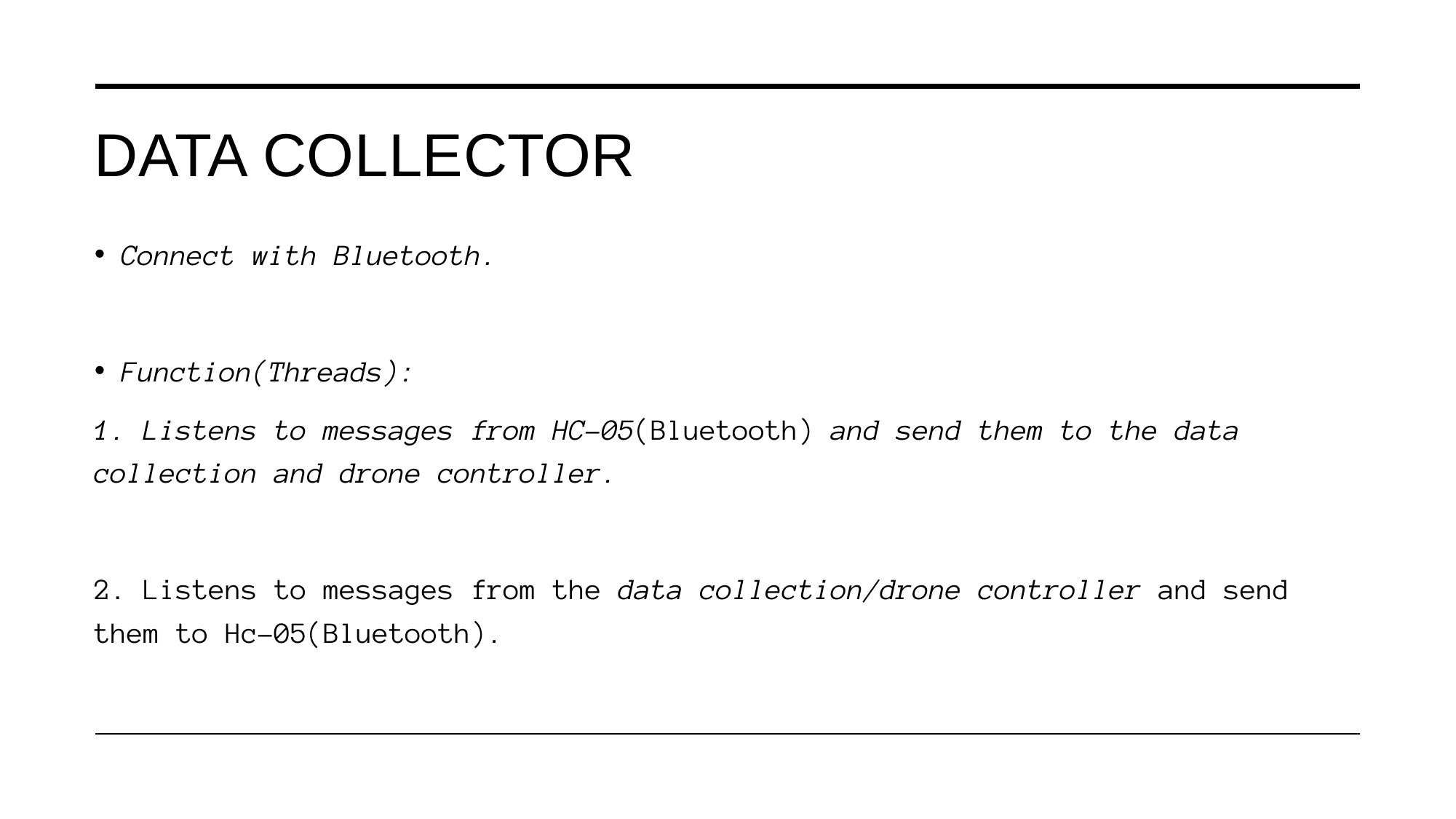

# Data collector
Connect with Bluetooth.

Function(Threads):
1. Listens to messages from HC-05(Bluetooth) and send them to the data collection and drone controller.

2. Listens to messages from the data collection/drone controller and send them to Hc-05(Bluetooth).